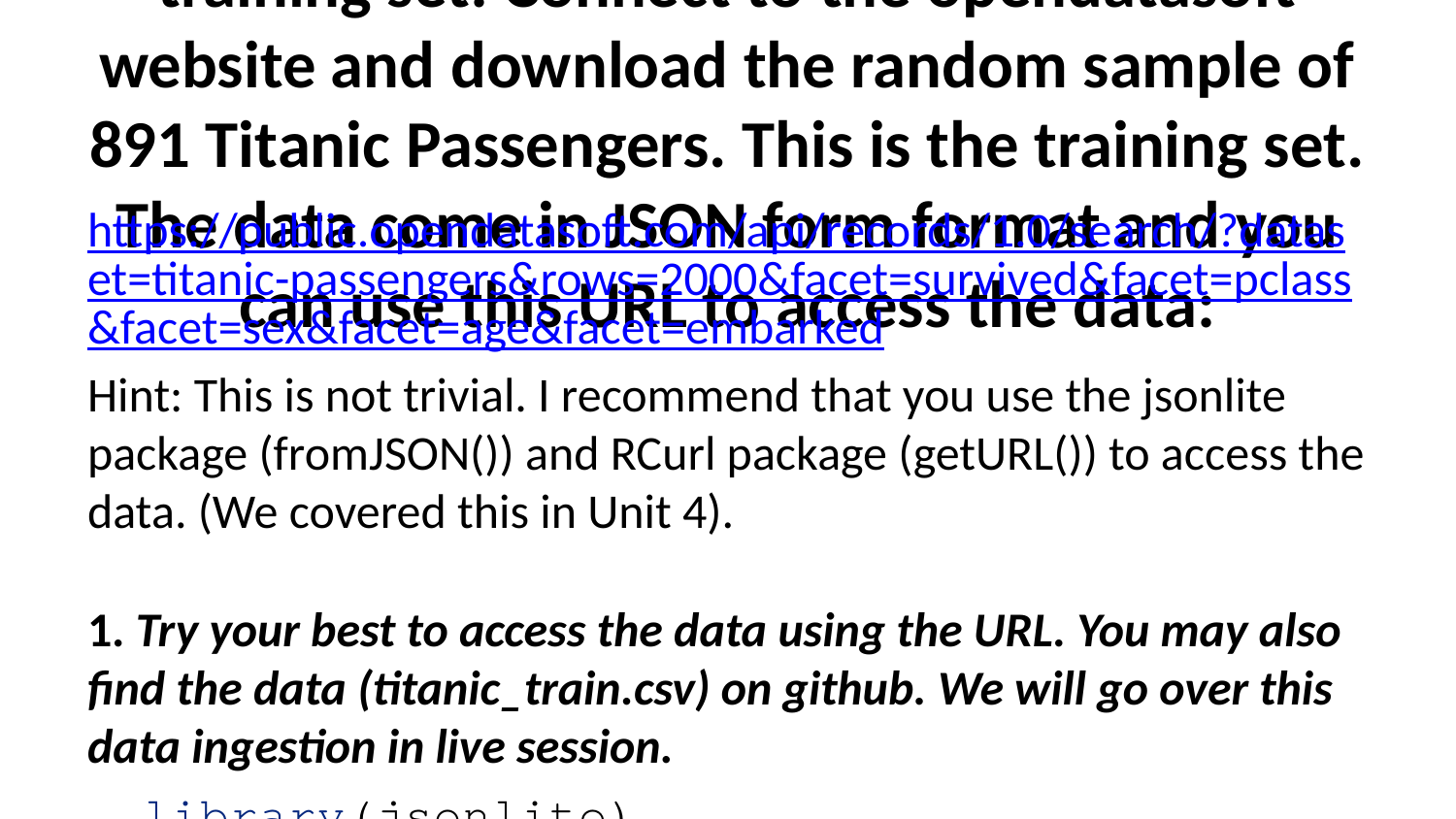

# For Live Session Week 6 Part 1 - Download the training set: Connect to the opendatasoft website and download the random sample of 891 Titanic Passengers. This is the training set. The data come in JSON form format and you can use this URL to access the data:
https://public.opendatasoft.com/api/records/1.0/search/?dataset=titanic-passengers&rows=2000&facet=survived&facet=pclass&facet=sex&facet=age&facet=embarked
Hint: This is not trivial. I recommend that you use the jsonlite package (fromJSON()) and RCurl package (getURL()) to access the data. (We covered this in Unit 4).
1. Try your best to access the data using the URL. You may also find the data (titanic_train.csv) on github. We will go over this data ingestion in live session.
library(jsonlite)
## Warning: package 'jsonlite' was built under R version 4.2.2
library(RCurl)
## Warning: package 'RCurl' was built under R version 4.2.2
url <- read.csv(file.choose(), header = TRUE)
#head(url)
#summary(url)
#str(url)
#sum(url$SibSp)
#sum(url$Parch)
When I simply copy and paste the URL into a browser, here is the response from the site:
“{”error”: “Unknown dataset: titanic-passengers” }”
Not a good sign. I wonder if the link is valid? I’ll try shorter elements of the URL to see if I can navigate to the location of the data set. I navigated to public.opendatasoft.com and attempted numerous combinations to find the data set to no avail. I’m going to load the .csv file. I notice that it is unclear which column shows survived or died. SibSP and Parch are binary, 1s and 0s. There are 187 SibSP values and 164 Parch values - those with 1s. From a brief search, there were a total of 2,208 souls aboard and 712 survivors. As there are 418 observations in our data set, a subset, this doesn’t shed any light on that question. If you total those two, it equals 351. Again, a subset of 418.
I was able to search for and found the data set on www.kaggle.com. It had the data set broken down by columns. Of which, the Survived column has been deleted from the “test” data set. Hmm….I think I will download the data set from Kaggle because otherwise, answering #2 will prove challenging. Here are the column names in the kaggle training data set:
PassengerId: unique ID of the passenger Survived: 0 = No, 1 = Yes Pclass: passenger class 1 = 1st, 2 = 2nd, 3 = 3rd Name: name of the passenger Sex: passenger’s sex Age: passenger’s age SibSp: number of siblings or spouses on the ship Parch: number of parents or children on the ship Ticket: Ticket ID Fare: the amount paid for the ticket Cabin: cabin number Embarked: Port of embarkation (C = Cherbourg, Q = Queenstown, S = Southampton)
It’s only now that I notice there are two titanic data sets in the GitHub repo. Details apparently do matter. So, I will work with these two data sets.
Here is some code I gathered from ChatGPT by asking the following question: In the widely used data set titanic-passengers, in R there are two sets. a training set with 891 rows and 12 columns that includes a column of Survived. It has a 1 or a 0. 1 = survived, 0 = died. The question is first, how to change the 1 and 0 to “Lived” or “Died” and then to use K-NN to classify those who survived and died based on “Age” and “Class.” Class has 3 choices, 1 = 1st class, 2 = 2nd, 3 = 3rd. please right this code in R
I’m posting the code generated by ChatGPT in markdown language below: